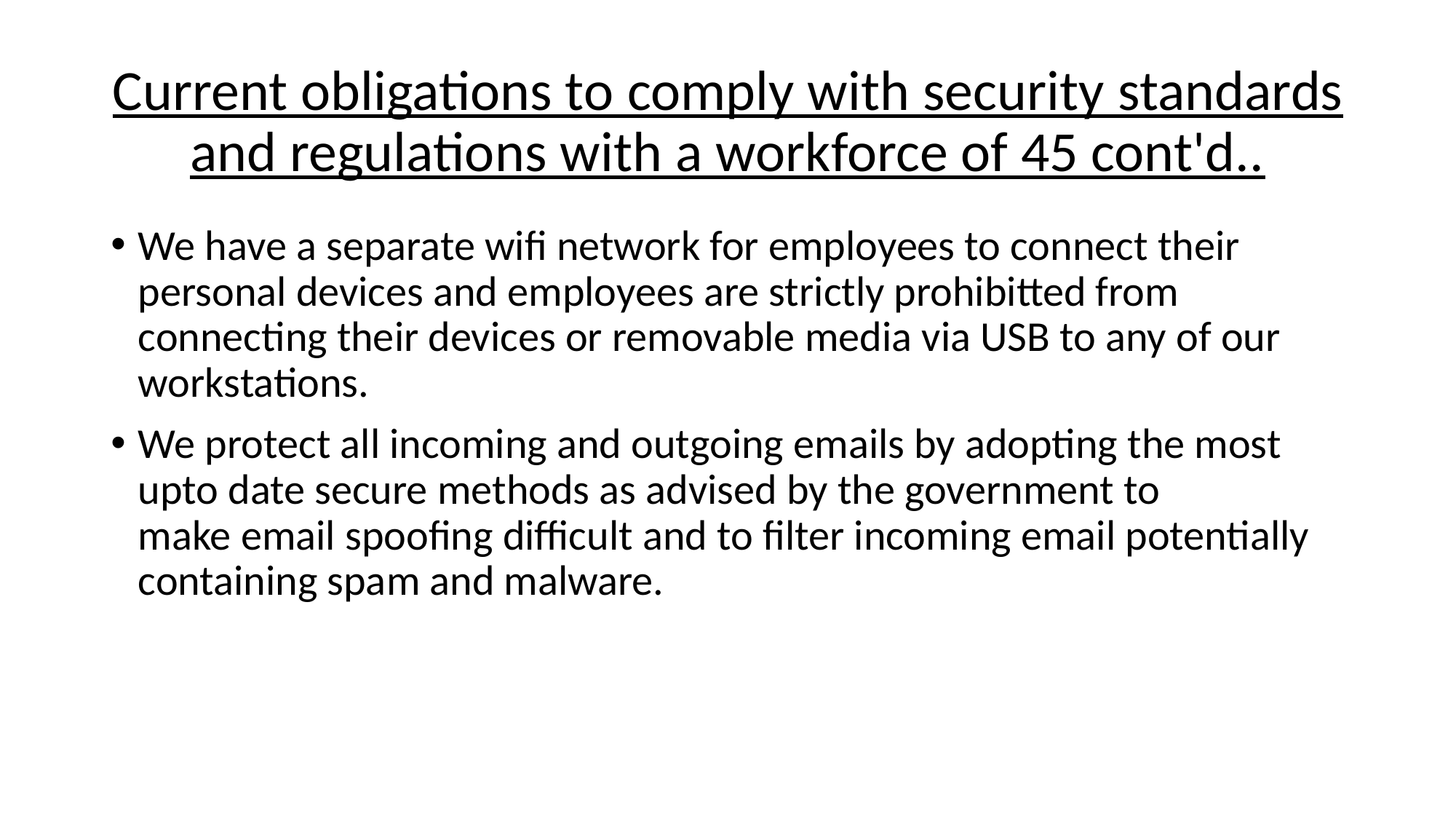

# Current obligations to comply with security standards and regulations with a workforce of 45 cont'd..
We have a separate wifi network for employees to connect their personal devices and employees are strictly prohibitted from connecting their devices or removable media via USB to any of our workstations.
We protect all incoming and outgoing emails by adopting the most upto date secure methods as advised by the government to make email spoofing difficult and to filter incoming email potentially containing spam and malware.